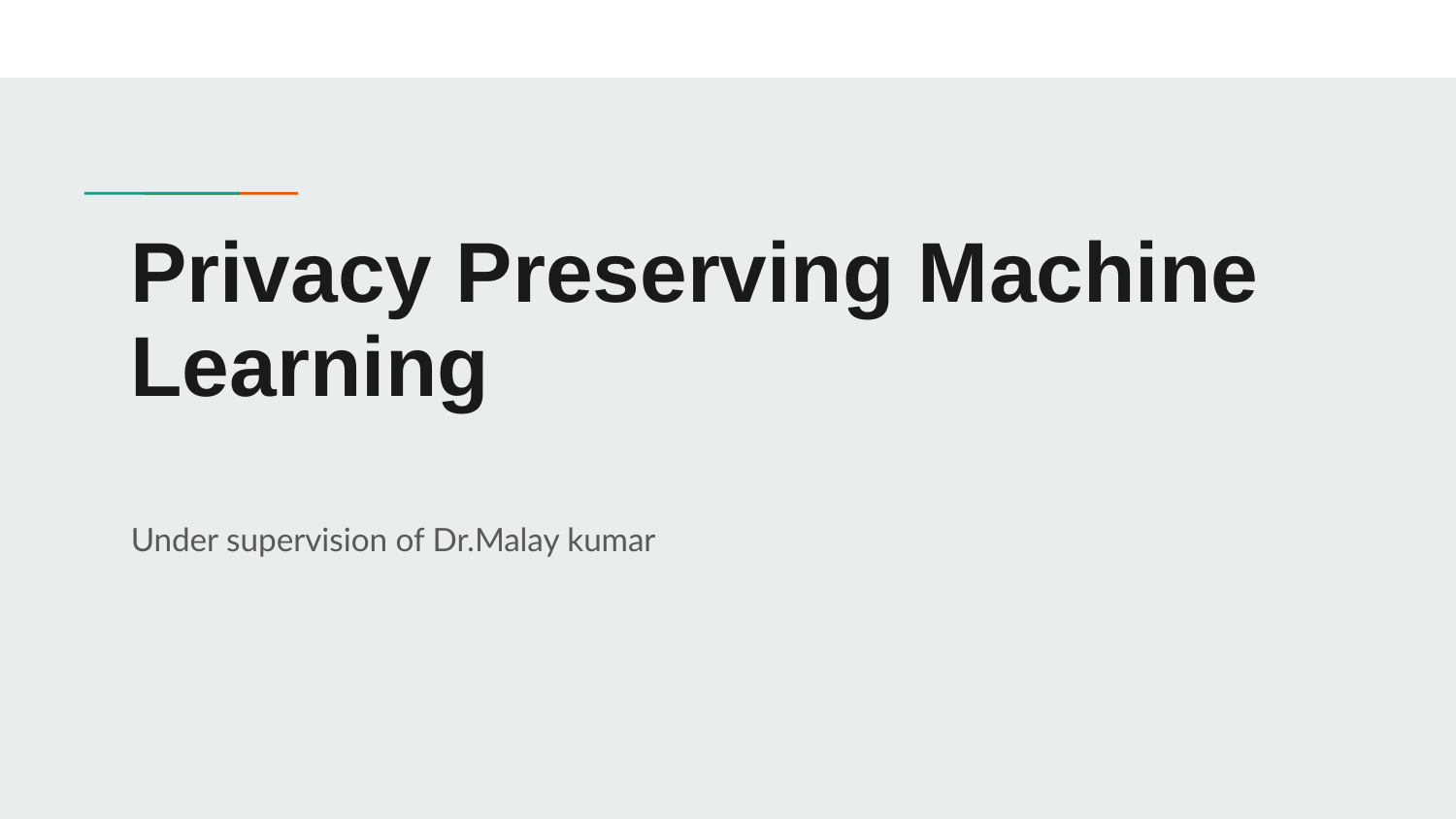

# Privacy Preserving Machine Learning
Under supervision of Dr.Malay kumar